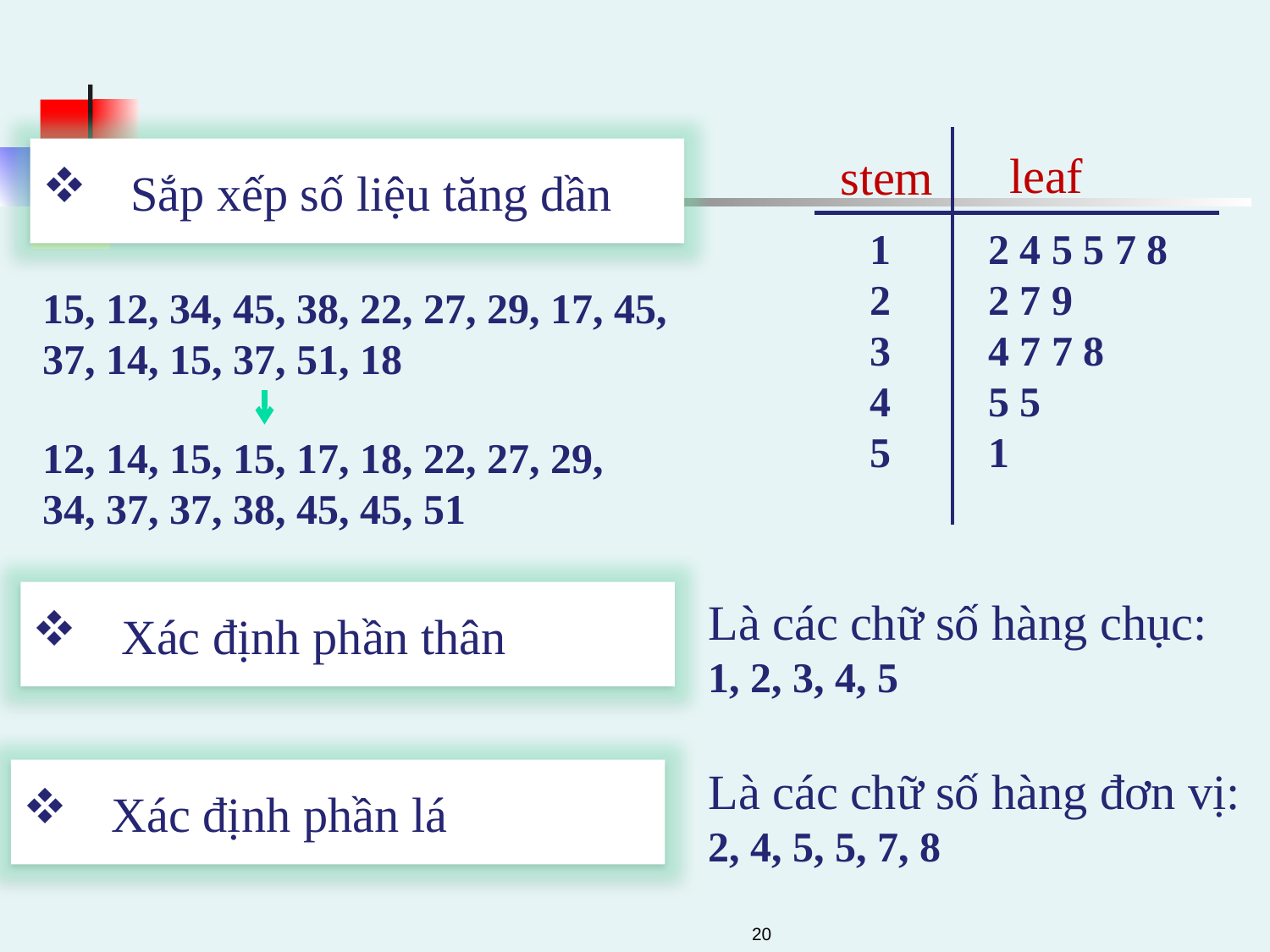

#
leaf

  Sắp xếp số liệu tăng dần
stem
1
2
3
4
5
2 4 5 5 7 8
2 7 9
4 7 7 8
5 5
1
15, 12, 34, 45, 38, 22, 27, 29, 17, 45, 37, 14, 15, 37, 51, 18
12, 14, 15, 15, 17, 18, 22, 27, 29, 34, 37, 37, 38, 45, 45, 51

  Xác định phần thân
Là các chữ số hàng chục:
1, 2, 3, 4, 5
Là các chữ số hàng đơn vị: 2, 4, 5, 5, 7, 8

  Xác định phần lá
20